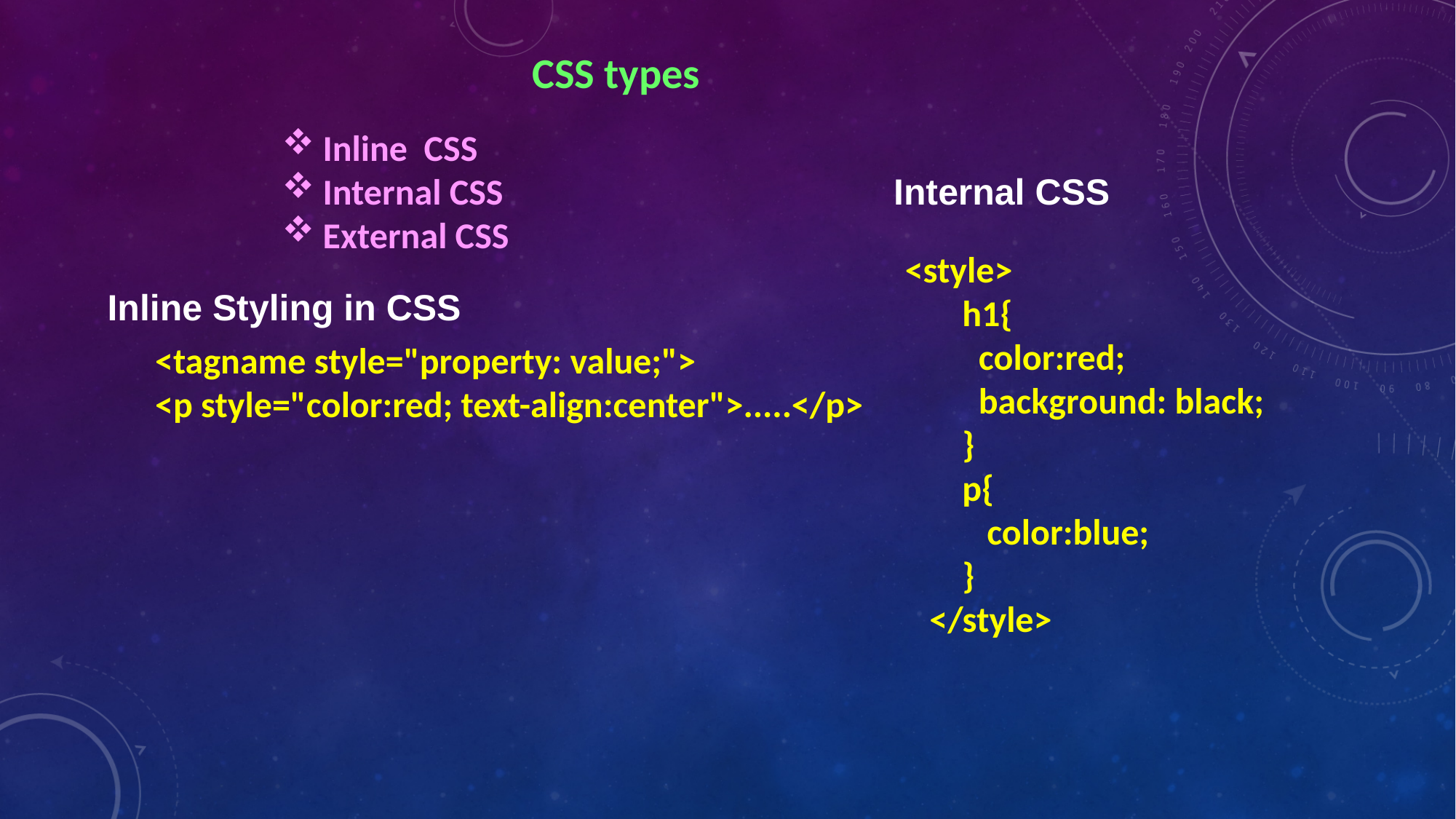

CSS types
Inline  CSS
Internal CSS
External CSS
 Internal CSS
 <style>
        h1{
          color:red;
          background: black;
        }
        p{
           color:blue;
        }
    </style>
Inline Styling in CSS
<tagname style="property: value;">
<p style="color:red; text-align:center">.....</p>